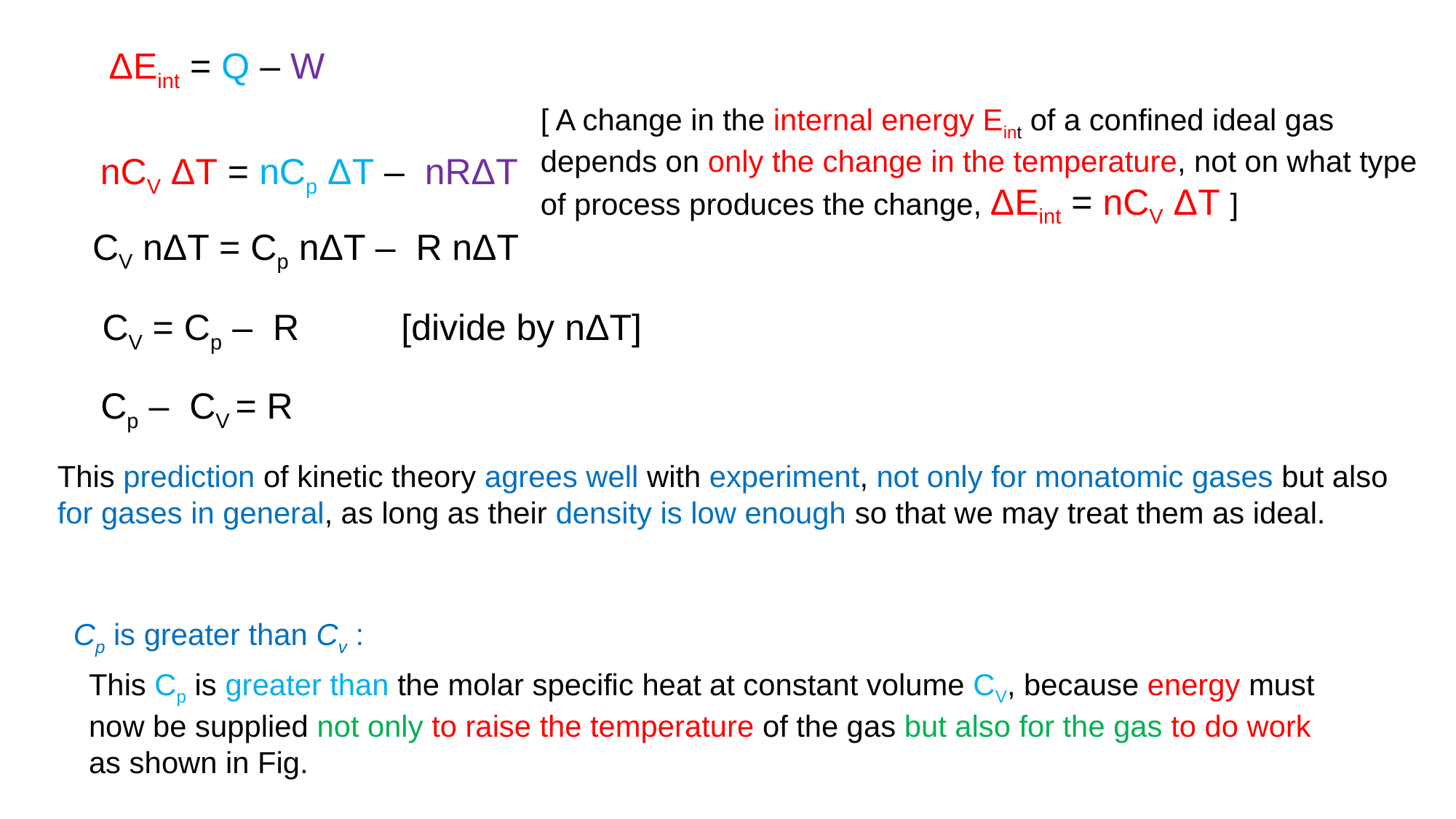

ΔEint = Q – W
[ A change in the internal energy Eint of a confined ideal gas depends on only the change in the temperature, not on what type of process produces the change, ΔEint = nCV ΔT ]
nCV ΔT = nCp ΔT –  nRΔT
CV nΔT = Cp nΔT –  R nΔT
CV = Cp –  R
[divide by nΔT]
Cp –  CV = R
This prediction of kinetic theory agrees well with experiment, not only for monatomic gases but also for gases in general, as long as their density is low enough so that we may treat them as ideal.
Cp is greater than Cv :
This Cp is greater than the molar specific heat at constant volume CV, because energy must now be supplied not only to raise the temperature of the gas but also for the gas to do work as shown in Fig.